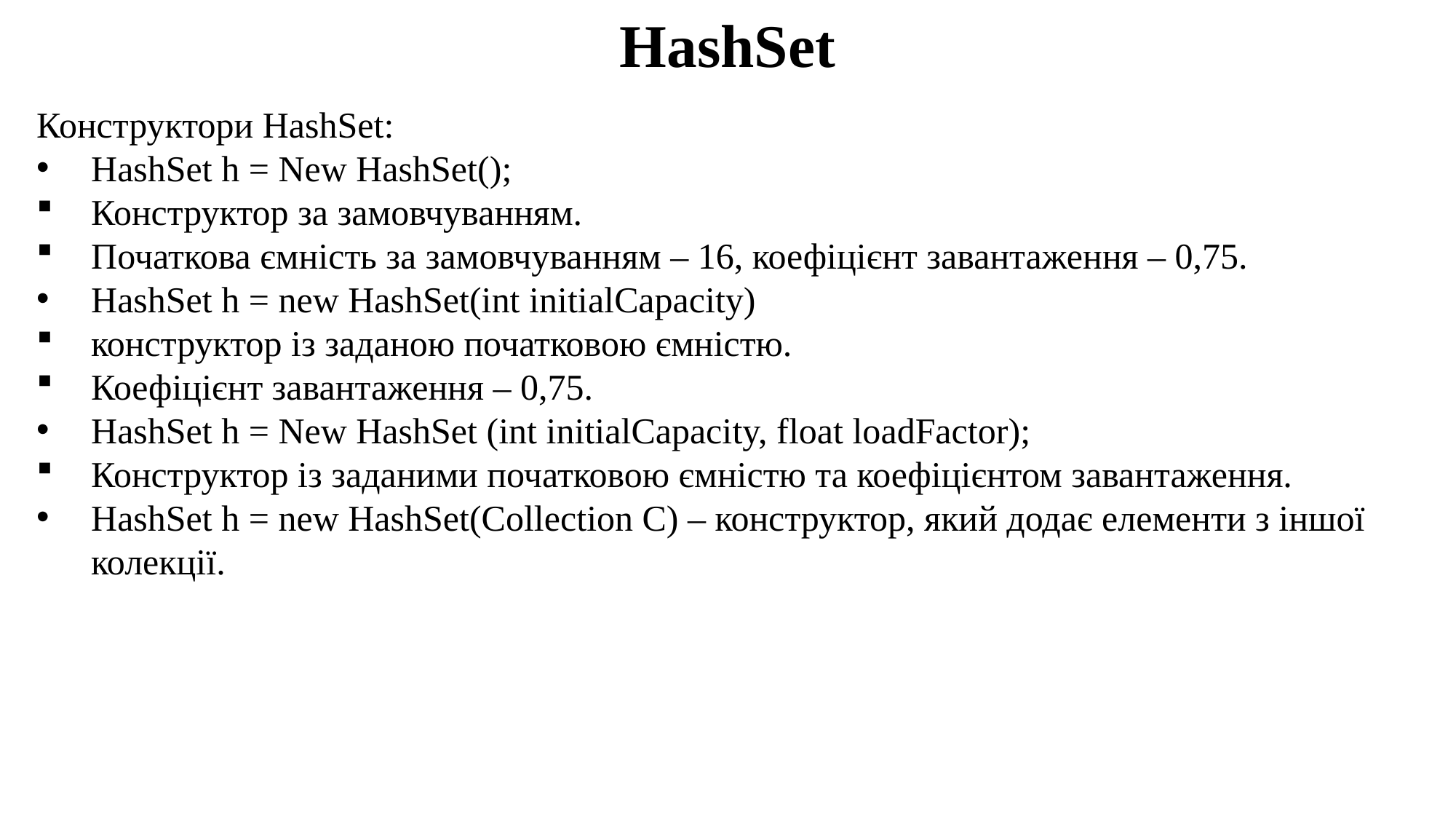

HashSet
Конструктори HashSet:
HashSet h = New HashSet();
Конструктор за замовчуванням.
Початкова ємність за замовчуванням – 16, коефіцієнт завантаження – 0,75.
HashSet h = new HashSet(int initialCapacity)
конструктор із заданою початковою ємністю.
Коефіцієнт завантаження – 0,75.
HashSet h = New HashSet (int initialCapacity, float loadFactor);
Конструктор із заданими початковою ємністю та коефіцієнтом завантаження.
HashSet h = new HashSet(Collection C) – конструктор, який додає елементи з іншої колекції.